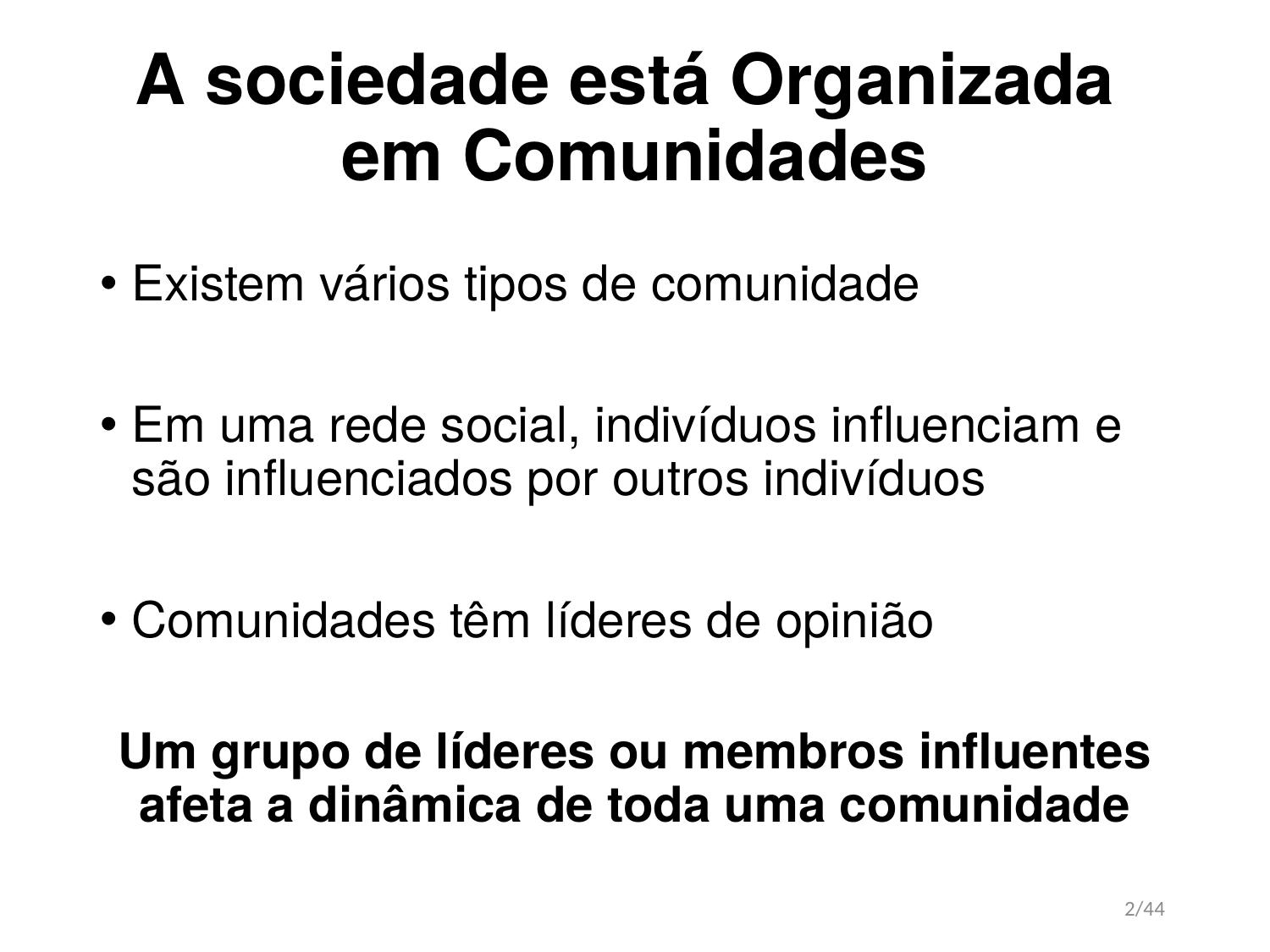

# A sociedade está Organizada em Comunidades
Existem vários tipos de comunidade

Em uma rede social, indivíduos influenciam e são influenciados por outros indivíduos

Comunidades têm líderes de opinião
Um grupo de líderes ou membros influentes afeta a dinâmica de toda uma comunidade
2/44